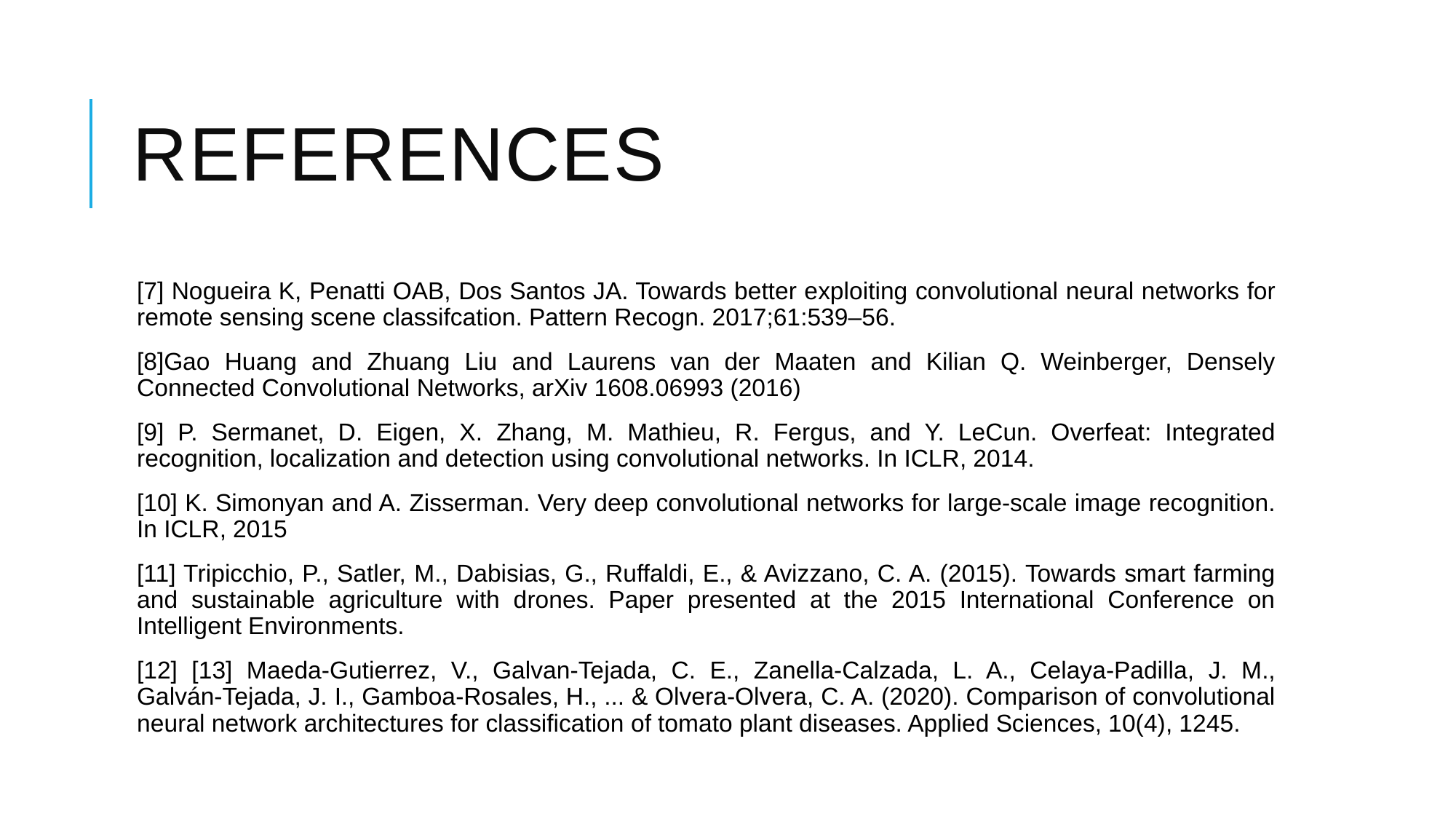

# REFERENCES
[7] Nogueira K, Penatti OAB, Dos Santos JA. Towards better exploiting convolutional neural networks for remote sensing scene classifcation. Pattern Recogn. 2017;61:539–56.
[8]Gao Huang and Zhuang Liu and Laurens van der Maaten and Kilian Q. Weinberger, Densely Connected Convolutional Networks, arXiv 1608.06993 (2016)
[9] P. Sermanet, D. Eigen, X. Zhang, M. Mathieu, R. Fergus, and Y. LeCun. Overfeat: Integrated recognition, localization and detection using convolutional networks. In ICLR, 2014.
[10] K. Simonyan and A. Zisserman. Very deep convolutional networks for large-scale image recognition. In ICLR, 2015
[11] Tripicchio, P., Satler, M., Dabisias, G., Ruffaldi, E., & Avizzano, C. A. (2015). Towards smart farming and sustainable agriculture with drones. Paper presented at the 2015 International Conference on Intelligent Environments.
[12] [13] Maeda-Gutierrez, V., Galvan-Tejada, C. E., Zanella-Calzada, L. A., Celaya-Padilla, J. M., Galván-Tejada, J. I., Gamboa-Rosales, H., ... & Olvera-Olvera, C. A. (2020). Comparison of convolutional neural network architectures for classification of tomato plant diseases. Applied Sciences, 10(4), 1245.